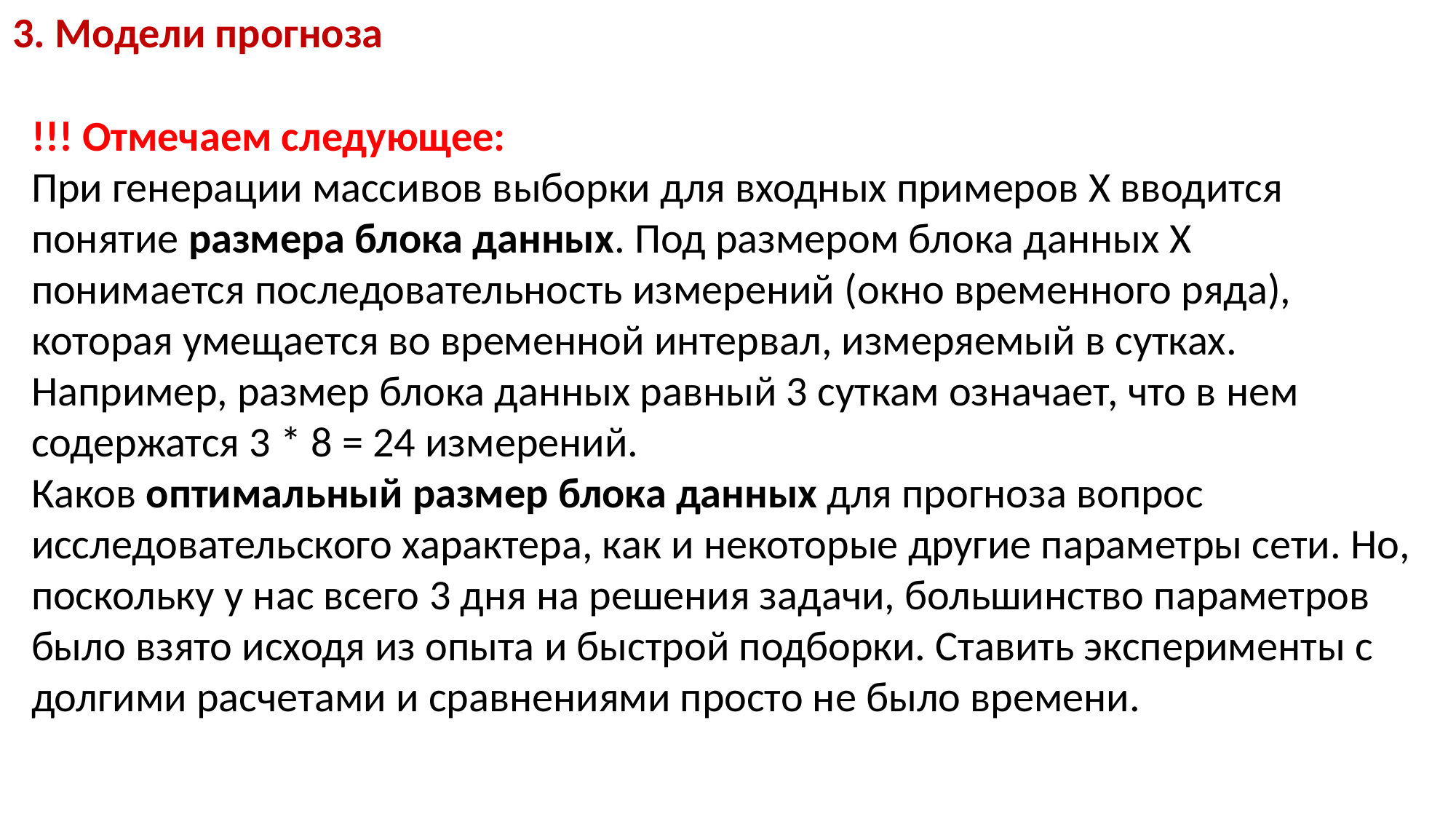

3. Модели прогноза
!!! Отмечаем следующее:
При генерации массивов выборки для входных примеров X вводится понятие размера блока данных. Под размером блока данных X понимается последовательность измерений (окно временного ряда), которая умещается во временной интервал, измеряемый в сутках. Например, размер блока данных равный 3 суткам означает, что в нем содержатся 3 * 8 = 24 измерений.
Каков оптимальный размер блока данных для прогноза вопрос исследовательского характера, как и некоторые другие параметры сети. Но, поскольку у нас всего 3 дня на решения задачи, большинство параметров было взято исходя из опыта и быстрой подборки. Ставить эксперименты с долгими расчетами и сравнениями просто не было времени.